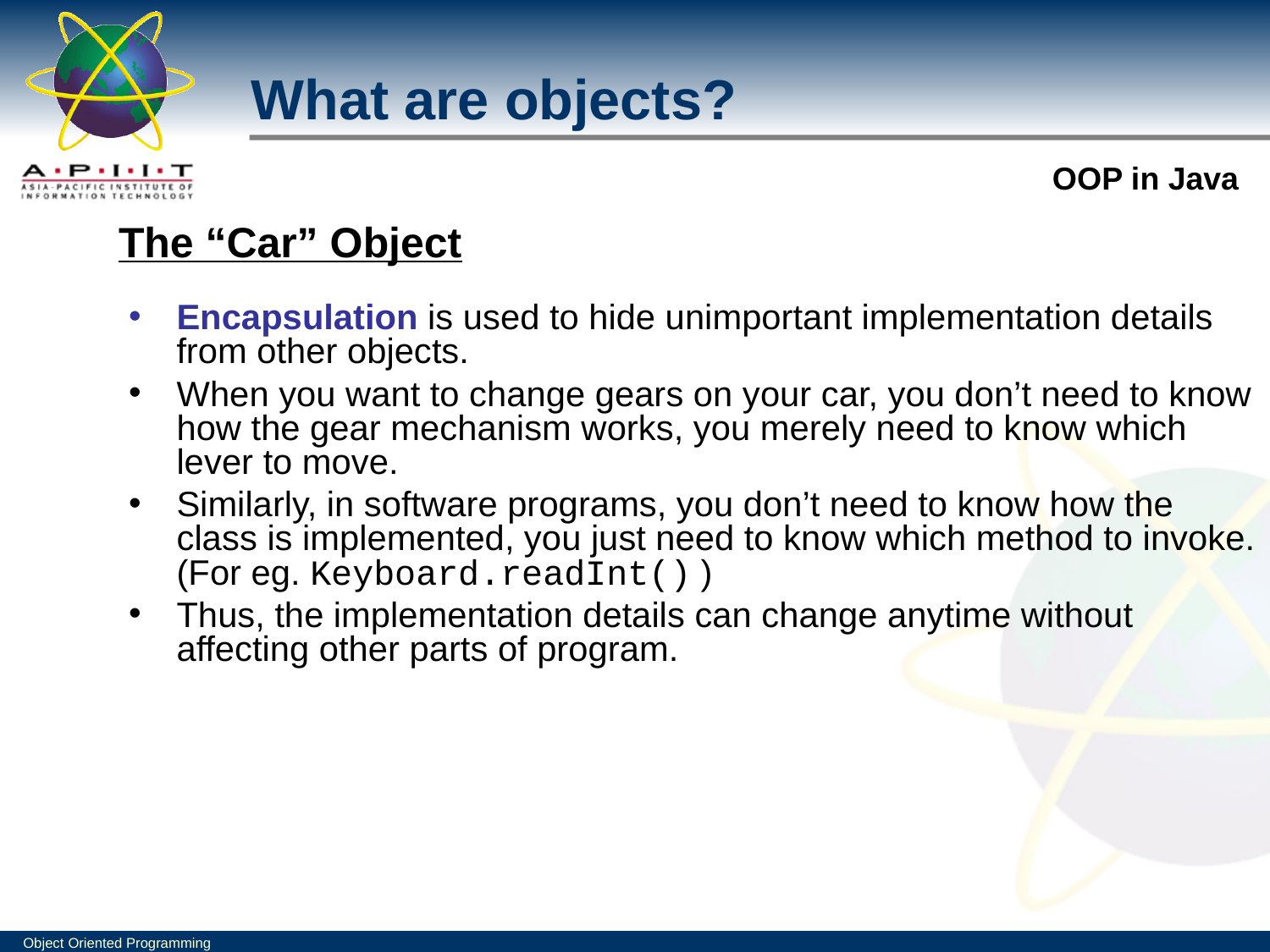

What are objects?
The “Car” Object
Encapsulation is used to hide unimportant implementation details from other objects.
When you want to change gears on your car, you don’t need to know how the gear mechanism works, you merely need to know which lever to move.
Similarly, in software programs, you don’t need to know how the class is implemented, you just need to know which method to invoke. (For eg. Keyboard.readInt() )
Thus, the implementation details can change anytime without affecting other parts of program.